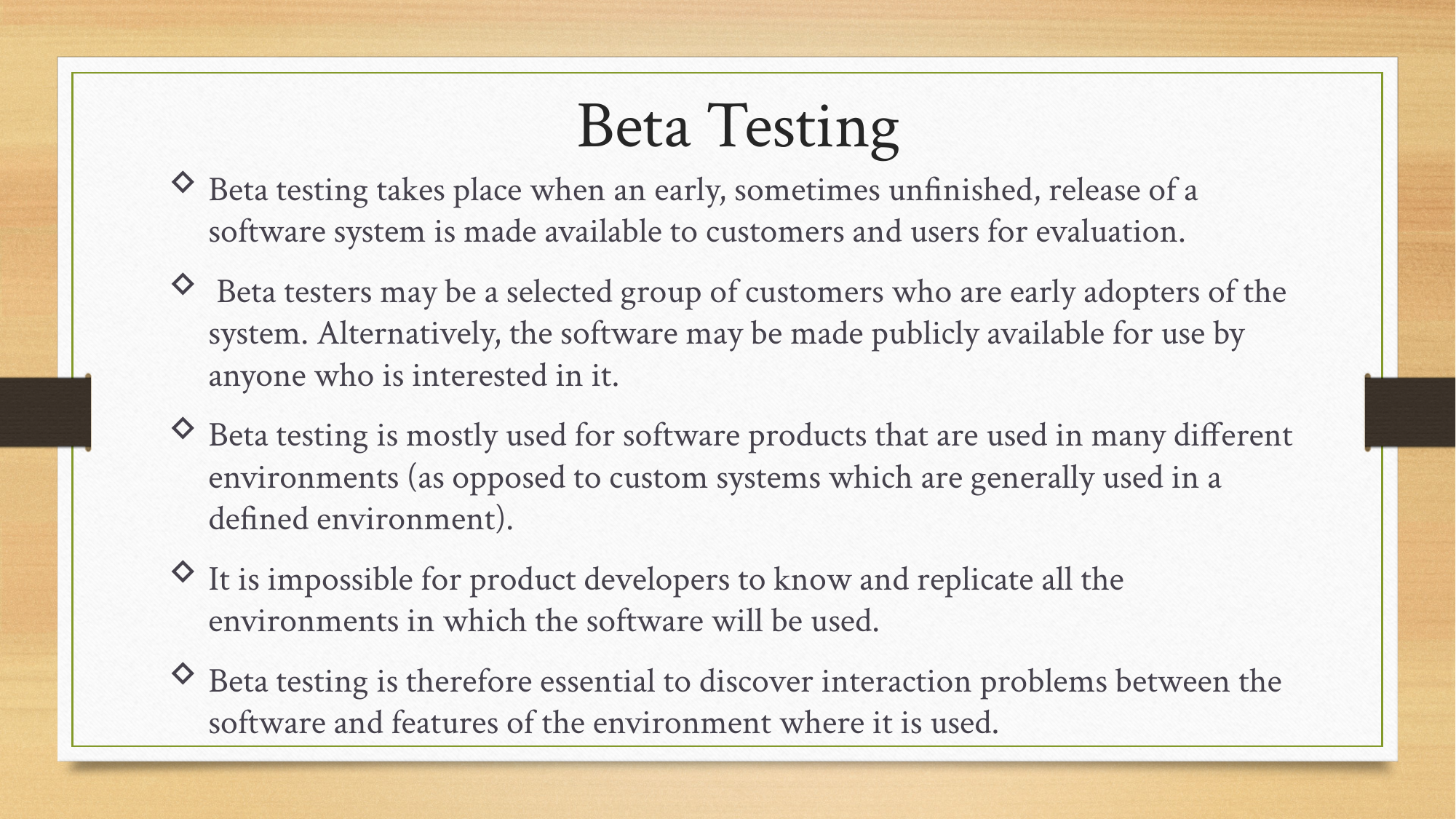

Beta Testing
Beta testing takes place when an early, sometimes unfinished, release of a software system is made available to customers and users for evaluation.
 Beta testers may be a selected group of customers who are early adopters of the system. Alternatively, the software may be made publicly available for use by anyone who is interested in it.
Beta testing is mostly used for software products that are used in many different environments (as opposed to custom systems which are generally used in a defined environment).
It is impossible for product developers to know and replicate all the environments in which the software will be used.
Beta testing is therefore essential to discover interaction problems between the software and features of the environment where it is used.